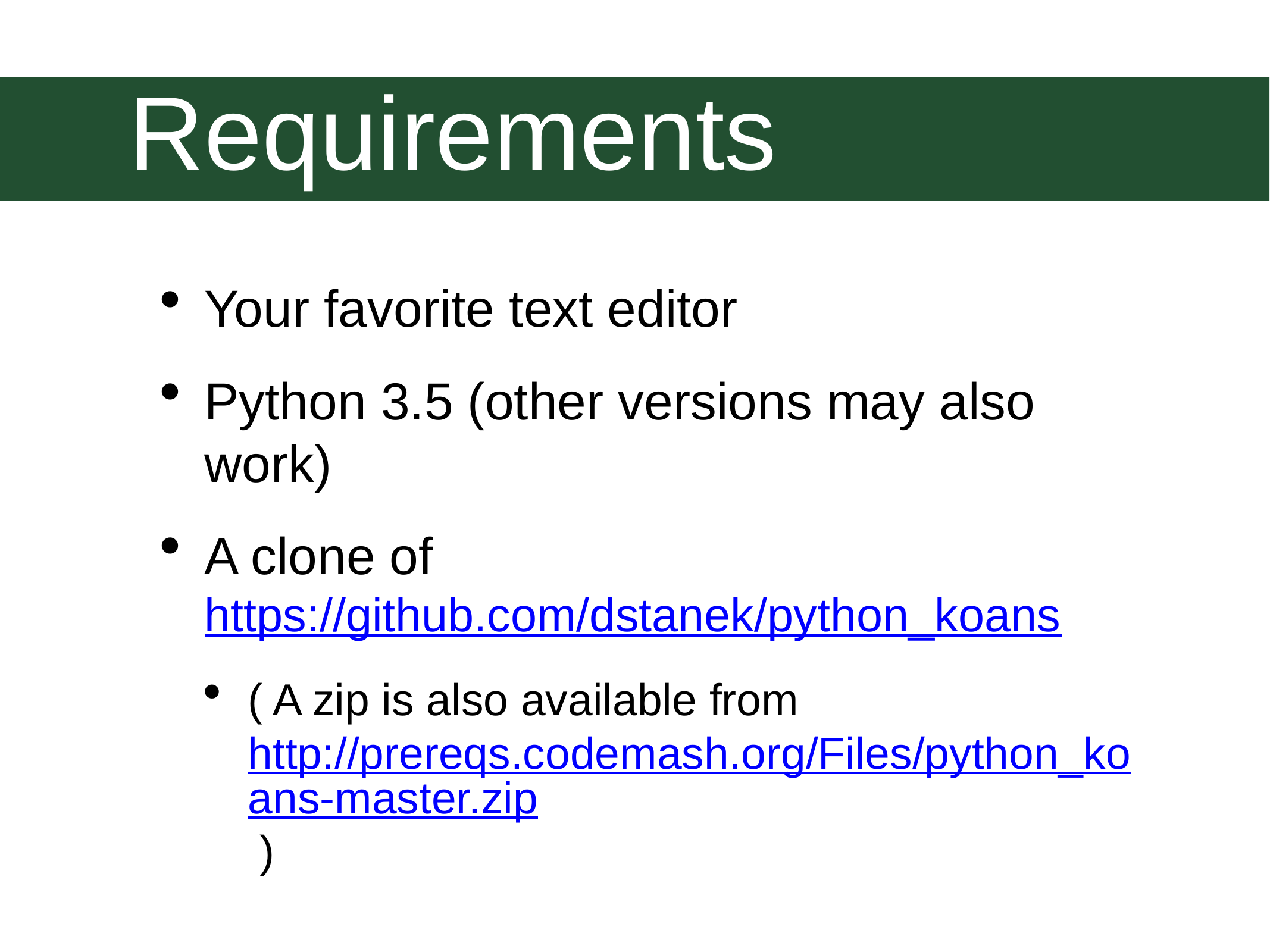

# Requirements
Your favorite text editor
Python 3.5 (other versions may also work)
A clone of https://github.com/dstanek/python_koans
( A zip is also available from http://prereqs.codemash.org/Files/python_koans-master.zip )